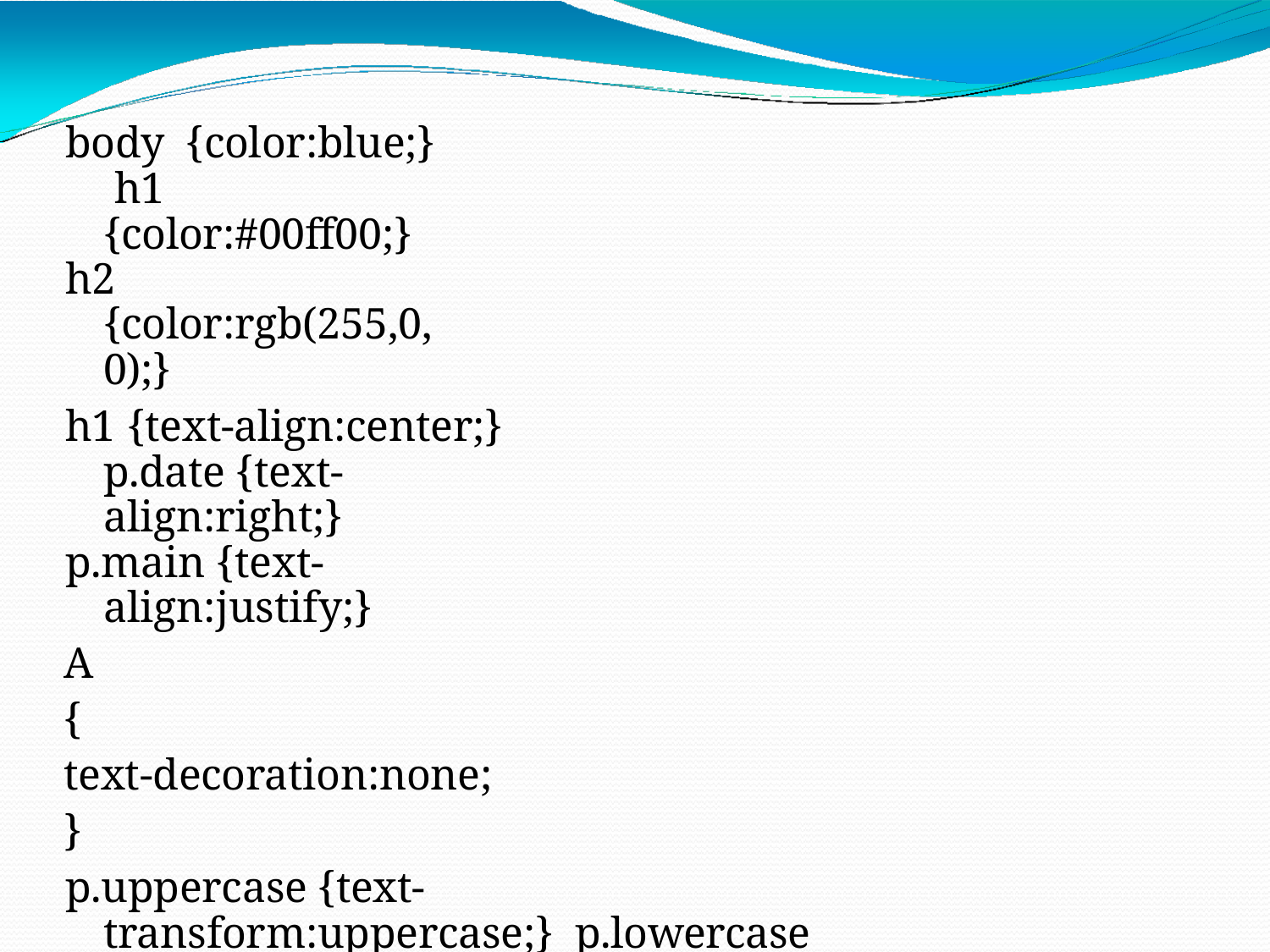

body {color:blue;}  h1 {color:#00ff00;}
h2 {color:rgb(255,0,0);}
h1 {text-align:center;}  p.date {text-align:right;}
p.main {text-align:justify;}
A
{
text-decoration:none;
}
p.uppercase {text-transform:uppercase;}  p.lowercase {text-transform:lowercase;}  p.capitalize {text-transform:capitalize;}
p {
text-indent:50px;}